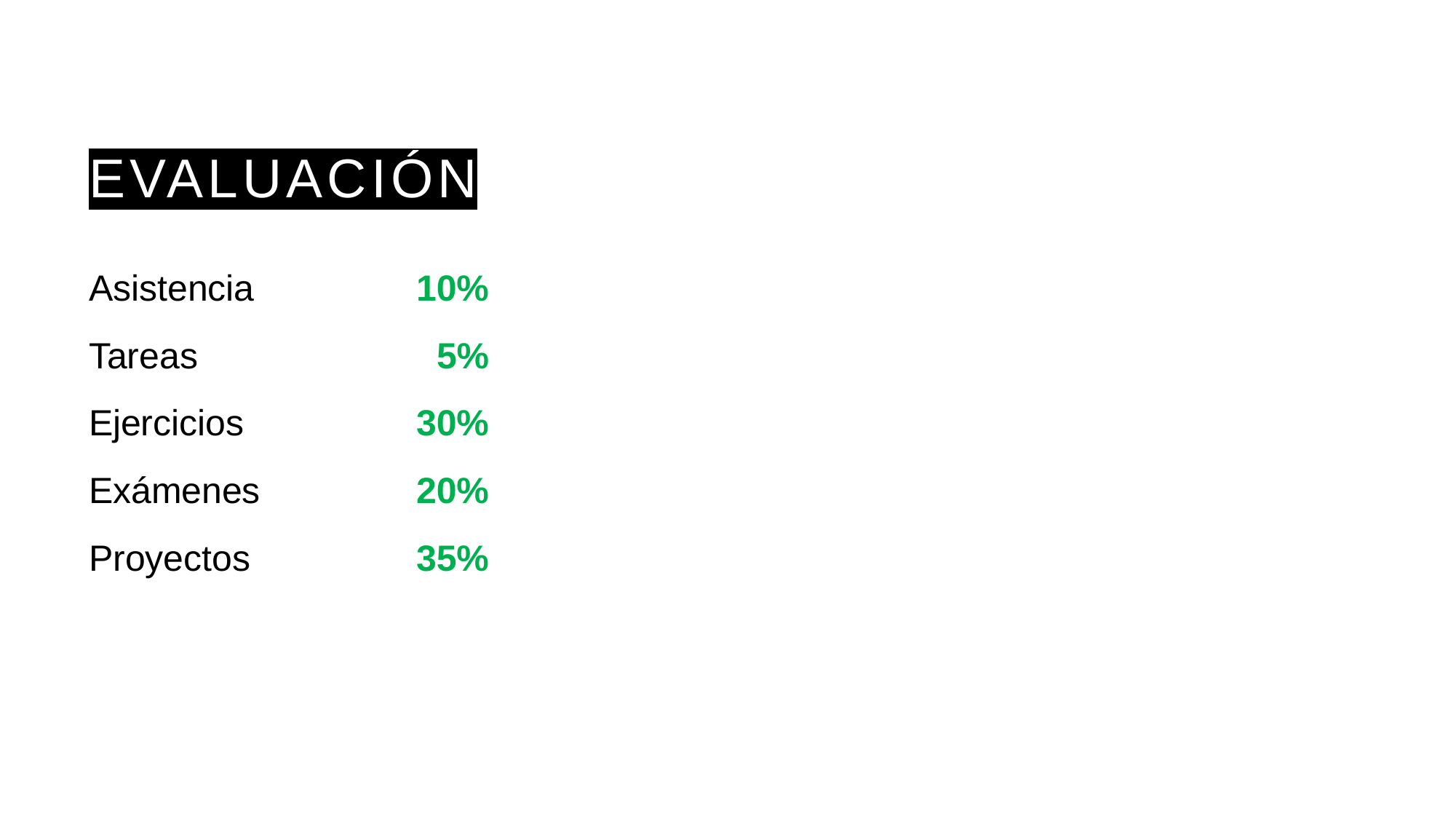

# evaluación
Asistencia 		10%
Tareas 		  5%
Ejercicios 		30%
Exámenes 		20%
Proyectos		35%